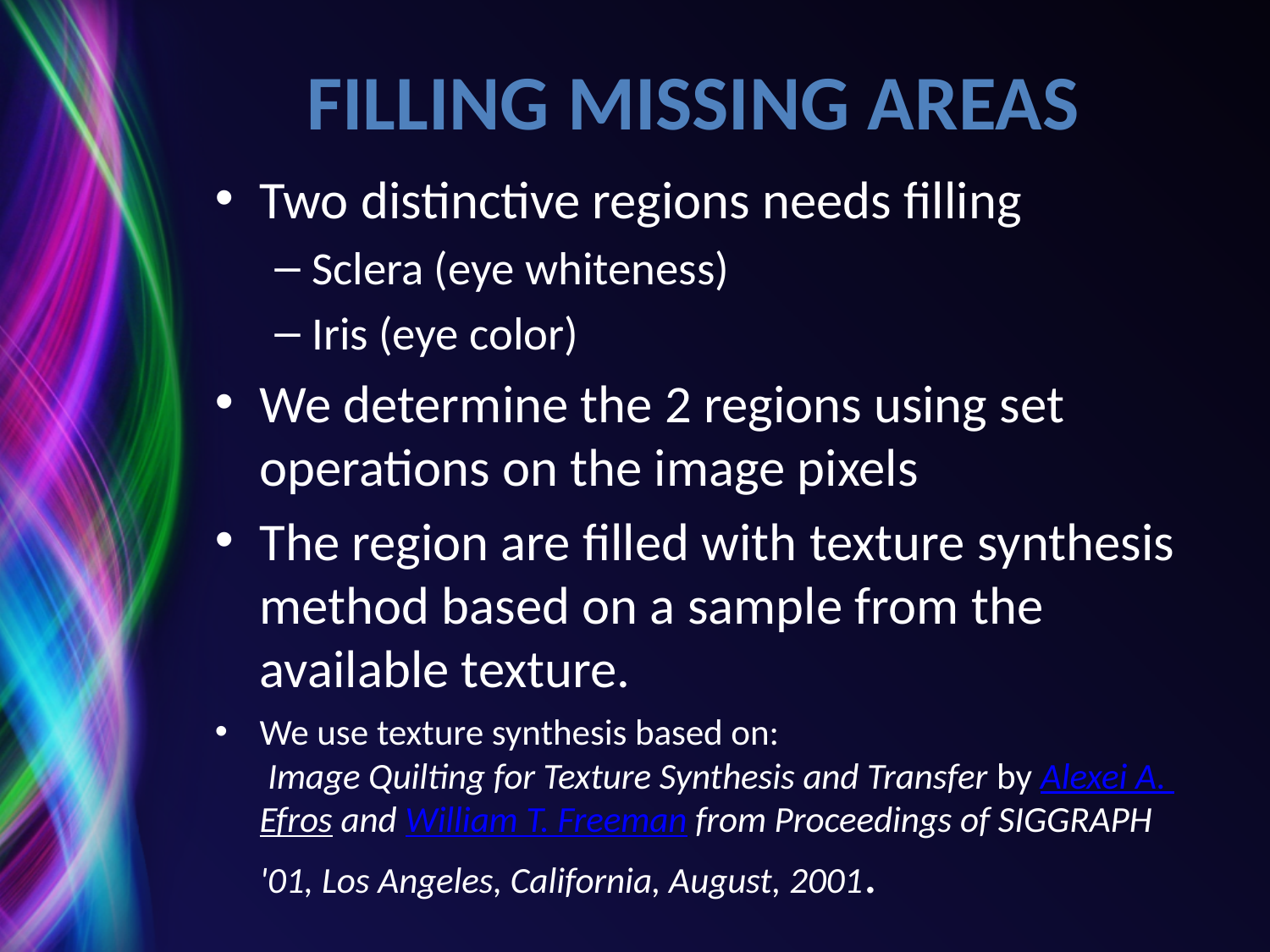

# Filling missing areas
Two distinctive regions needs filling
Sclera (eye whiteness)
Iris (eye color)
We determine the 2 regions using set operations on the image pixels
The region are filled with texture synthesis method based on a sample from the available texture.
We use texture synthesis based on:
 Image Quilting for Texture Synthesis and Transfer by Alexei A. Efros and William T. Freeman from Proceedings of SIGGRAPH '01, Los Angeles, California, August, 2001.